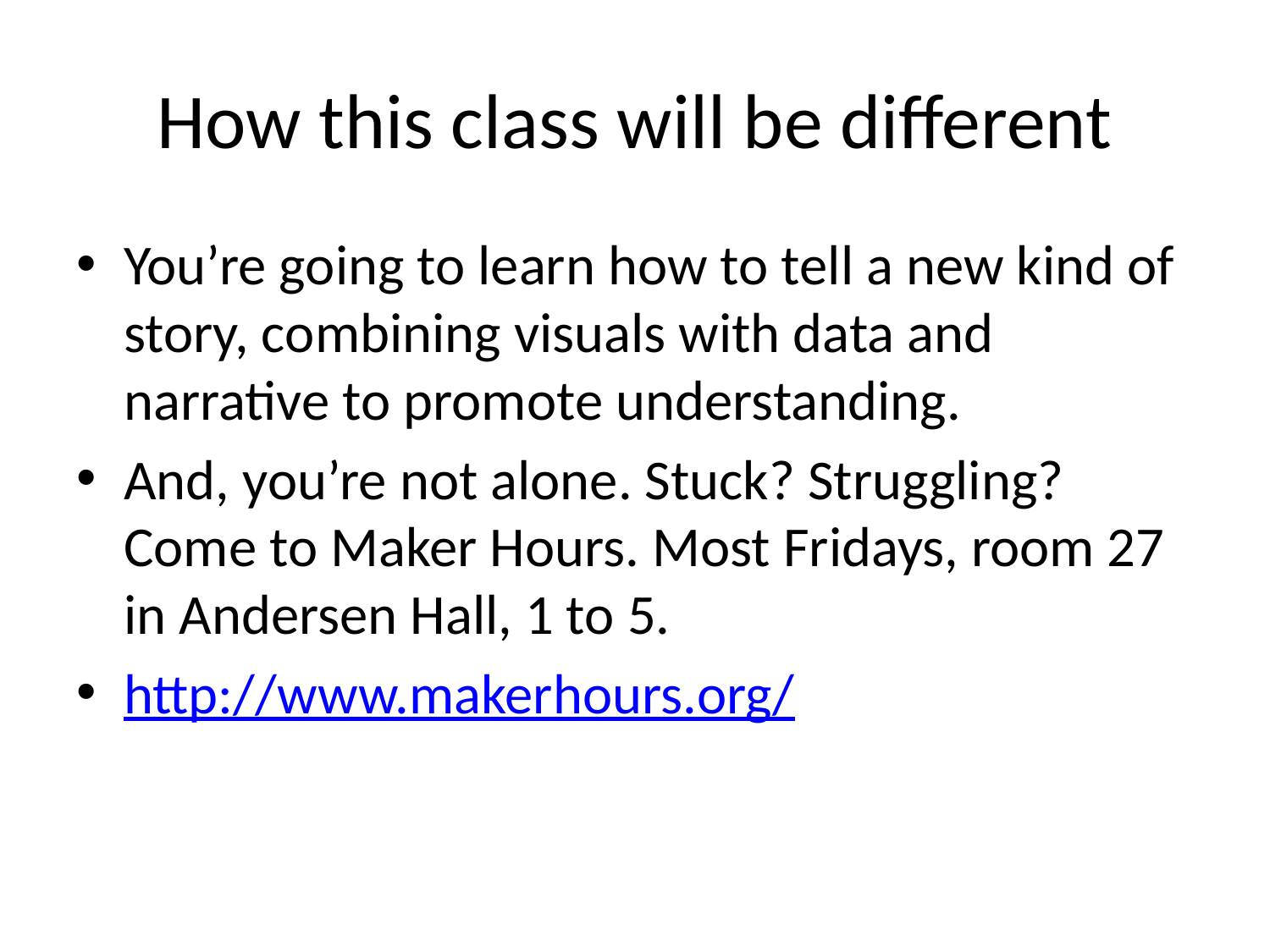

# How this class will be different
You’re going to learn how to tell a new kind of story, combining visuals with data and narrative to promote understanding.
And, you’re not alone. Stuck? Struggling? Come to Maker Hours. Most Fridays, room 27 in Andersen Hall, 1 to 5.
http://www.makerhours.org/